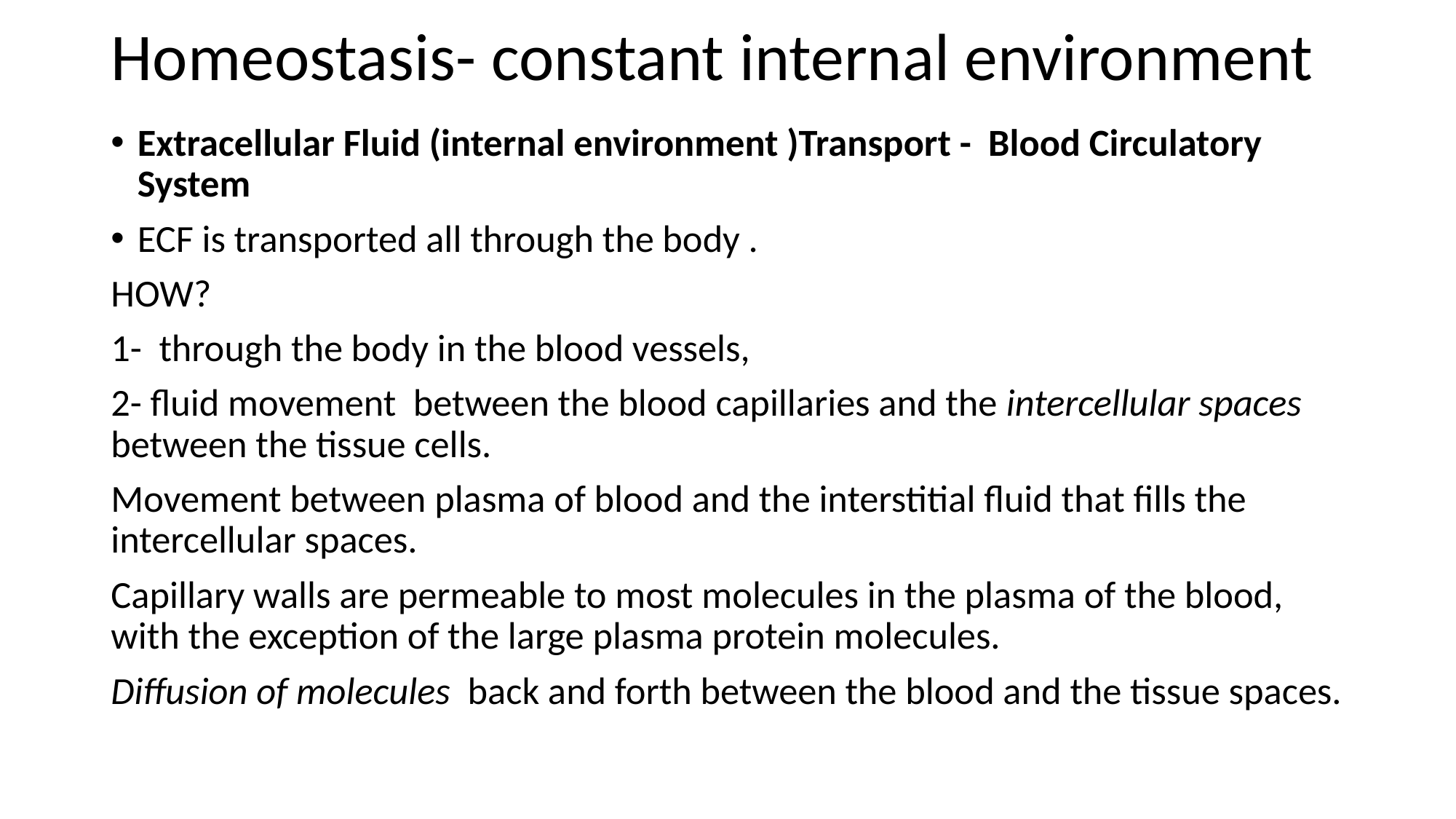

# Homeostasis- constant internal environment
Extracellular Fluid (internal environment )Transport -  Blood Circulatory System
ECF is transported all through the body .
HOW?
1-  through the body in the blood vessels,
2- fluid movement  between the blood capillaries and the intercellular spaces between the tissue cells.
Movement between plasma of blood and the interstitial fluid that fills the intercellular spaces.
Capillary walls are permeable to most molecules in the plasma of the blood, with the exception of the large plasma protein molecules.
Diffusion of molecules  back and forth between the blood and the tissue spaces.